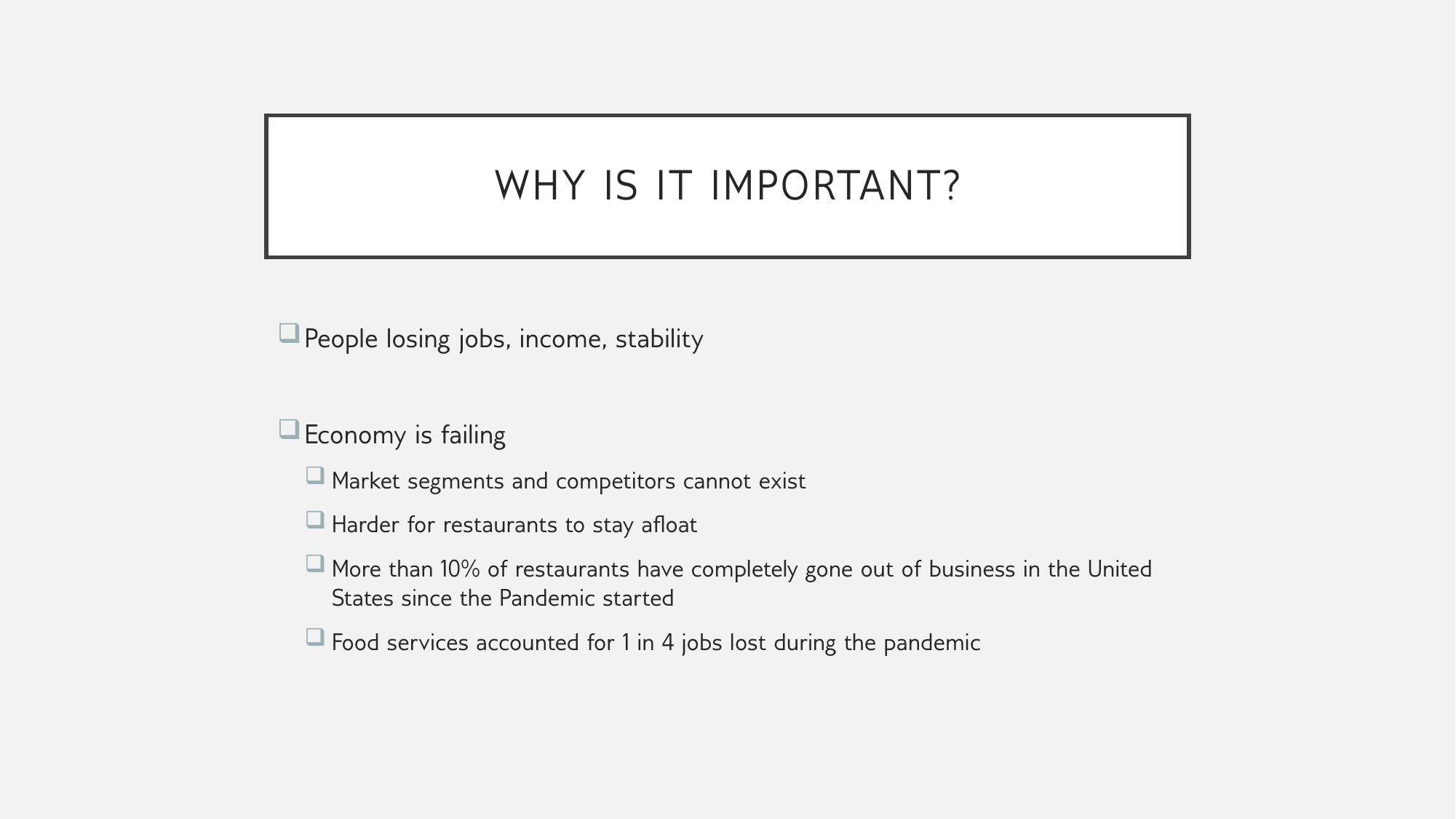

# Why is it important?
People losing jobs, income, stability

Economy is failing
Market segments and competitors cannot exist
Harder for restaurants to stay afloat
More than 10% of restaurants have completely gone out of business in the United States since the Pandemic started
Food services accounted for 1 in 4 jobs lost during the pandemic